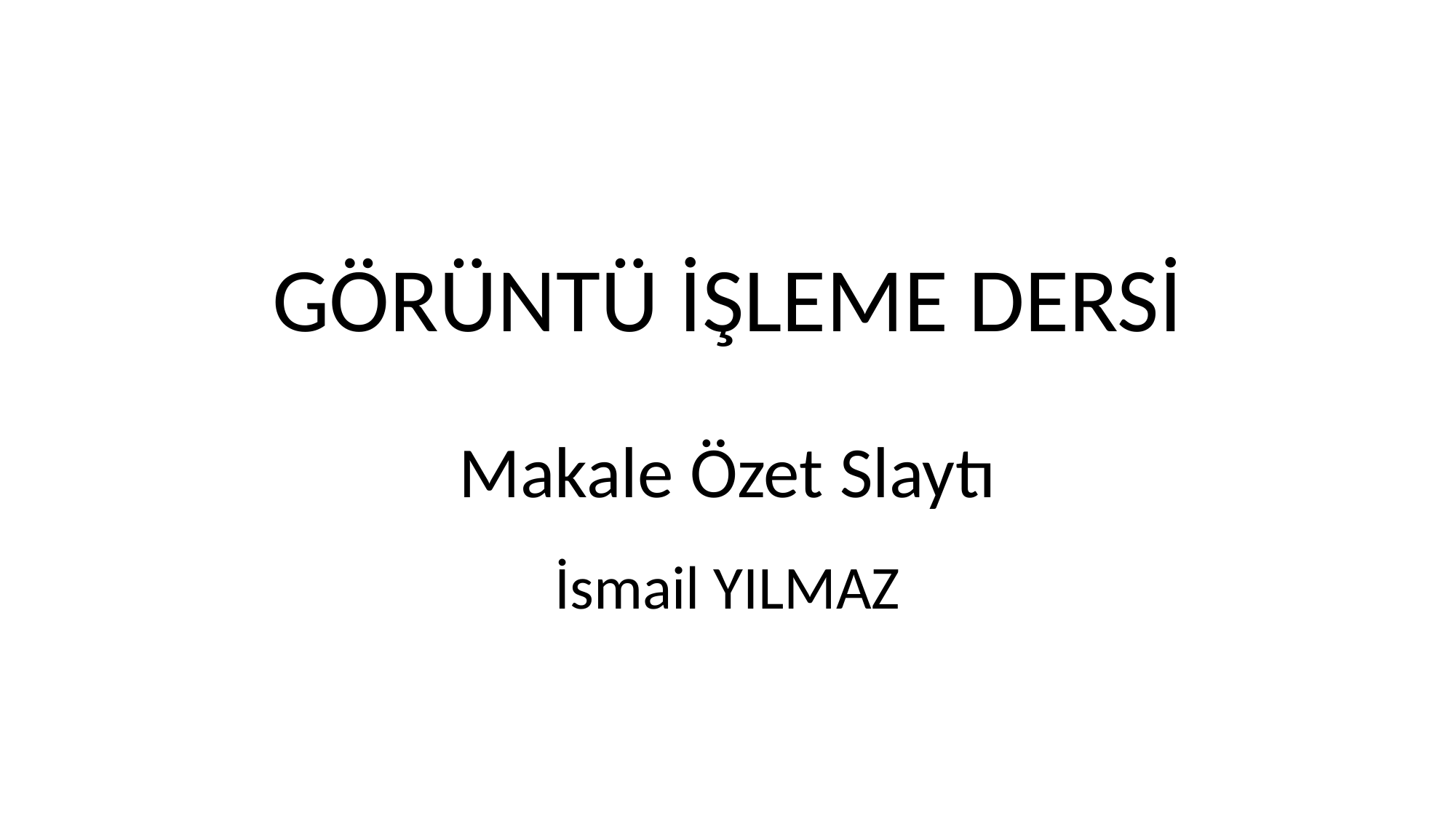

# GÖRÜNTÜ İŞLEME DERSİ
Makale Özet Slaytı

İsmail YILMAZ